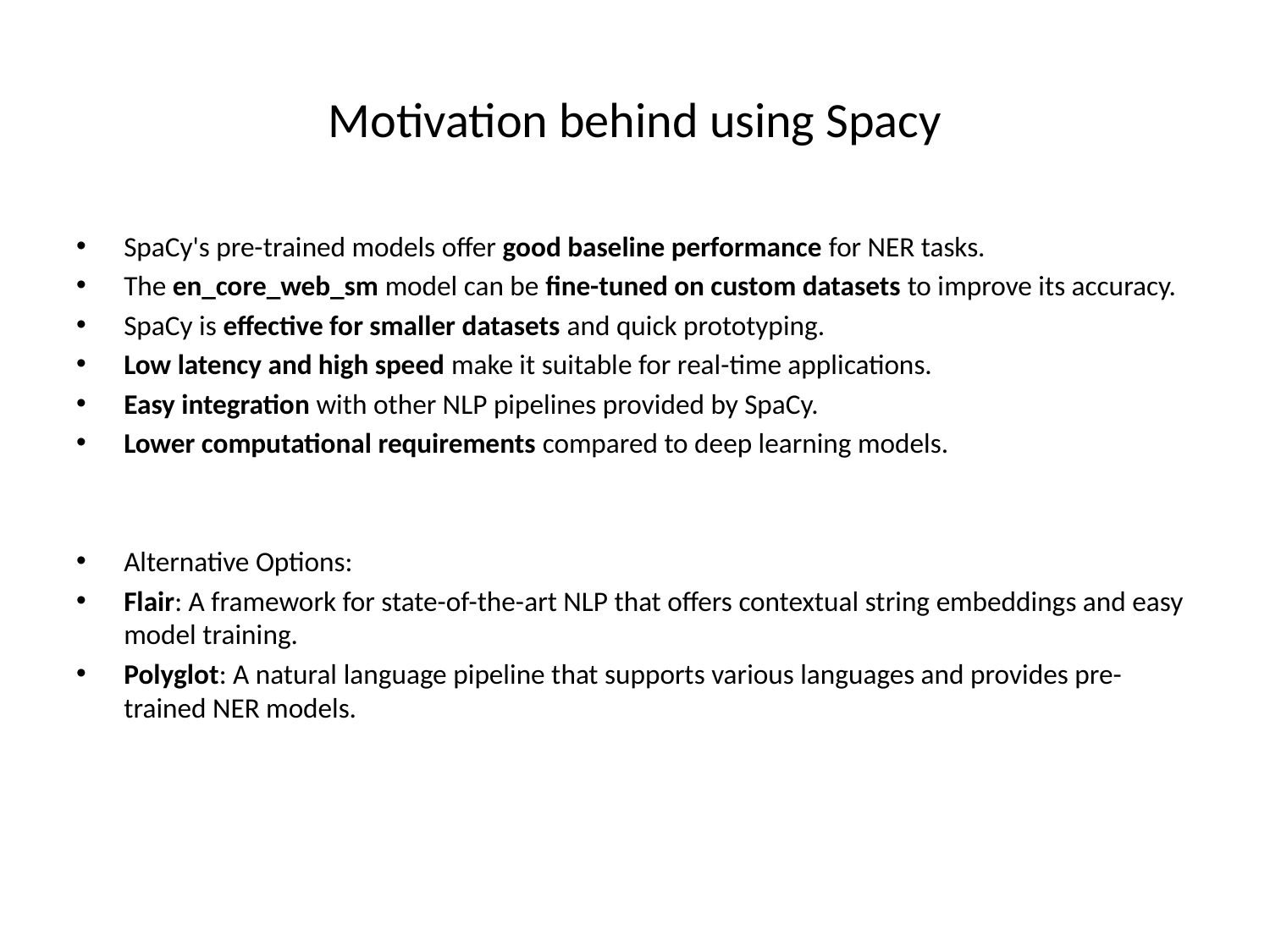

# Motivation behind using Spacy
SpaCy's pre-trained models offer good baseline performance for NER tasks.
The en_core_web_sm model can be fine-tuned on custom datasets to improve its accuracy.
SpaCy is effective for smaller datasets and quick prototyping.
Low latency and high speed make it suitable for real-time applications.
Easy integration with other NLP pipelines provided by SpaCy.
Lower computational requirements compared to deep learning models.

Alternative Options:
Flair: A framework for state-of-the-art NLP that offers contextual string embeddings and easy model training.
Polyglot: A natural language pipeline that supports various languages and provides pre-trained NER models.